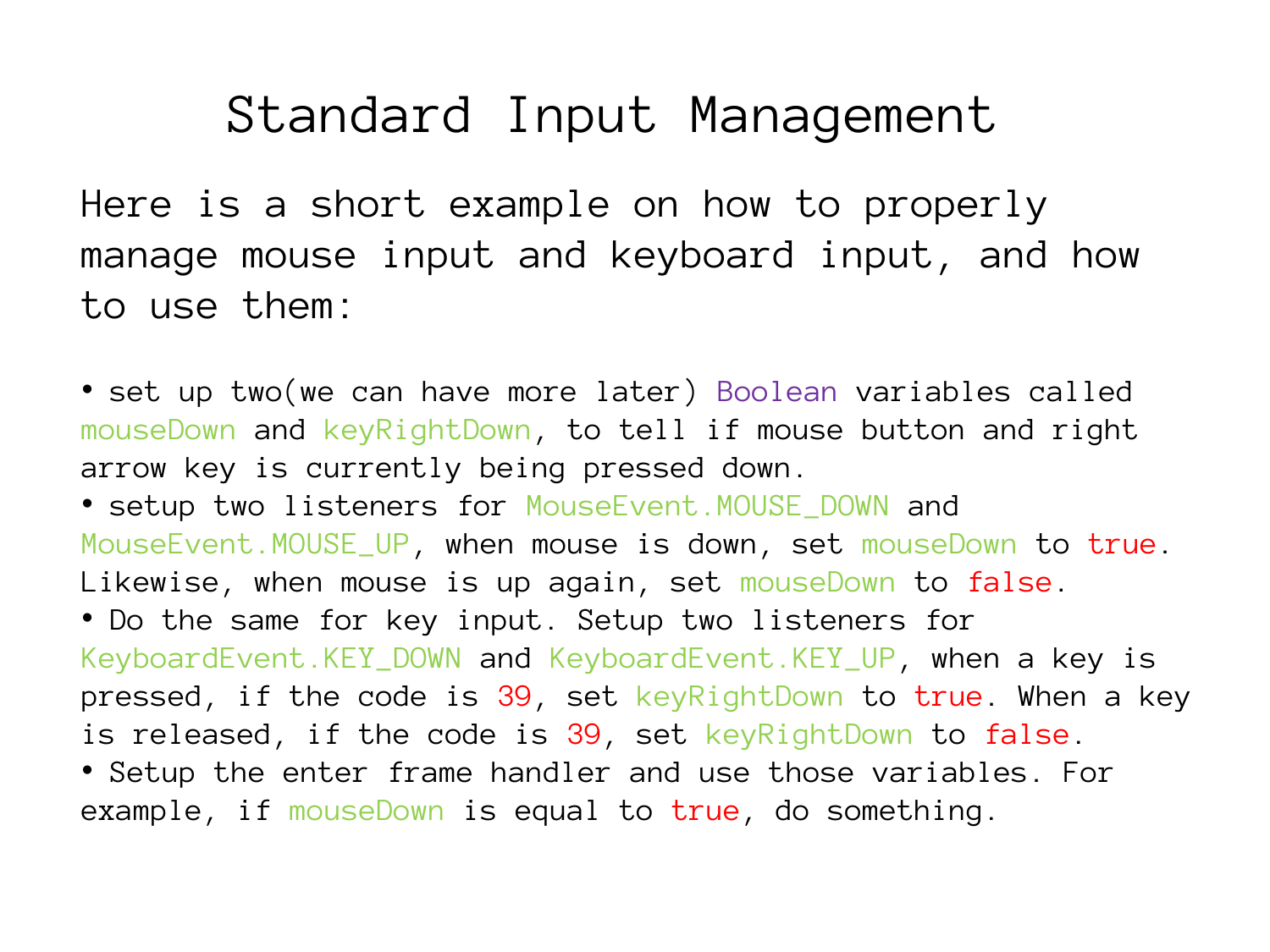

Standard Input Management
Here is a short example on how to properly manage mouse input and keyboard input, and how to use them:

 set up two(we can have more later) Boolean variables called mouseDown and keyRightDown, to tell if mouse button and right arrow key is currently being pressed down.
 setup two listeners for MouseEvent.MOUSE_DOWN and MouseEvent.MOUSE_UP, when mouse is down, set mouseDown to true. Likewise, when mouse is up again, set mouseDown to false.
 Do the same for key input. Setup two listeners for KeyboardEvent.KEY_DOWN and KeyboardEvent.KEY_UP, when a key is pressed, if the code is 39, set keyRightDown to true. When a key is released, if the code is 39, set keyRightDown to false.
 Setup the enter frame handler and use those variables. For example, if mouseDown is equal to true, do something.